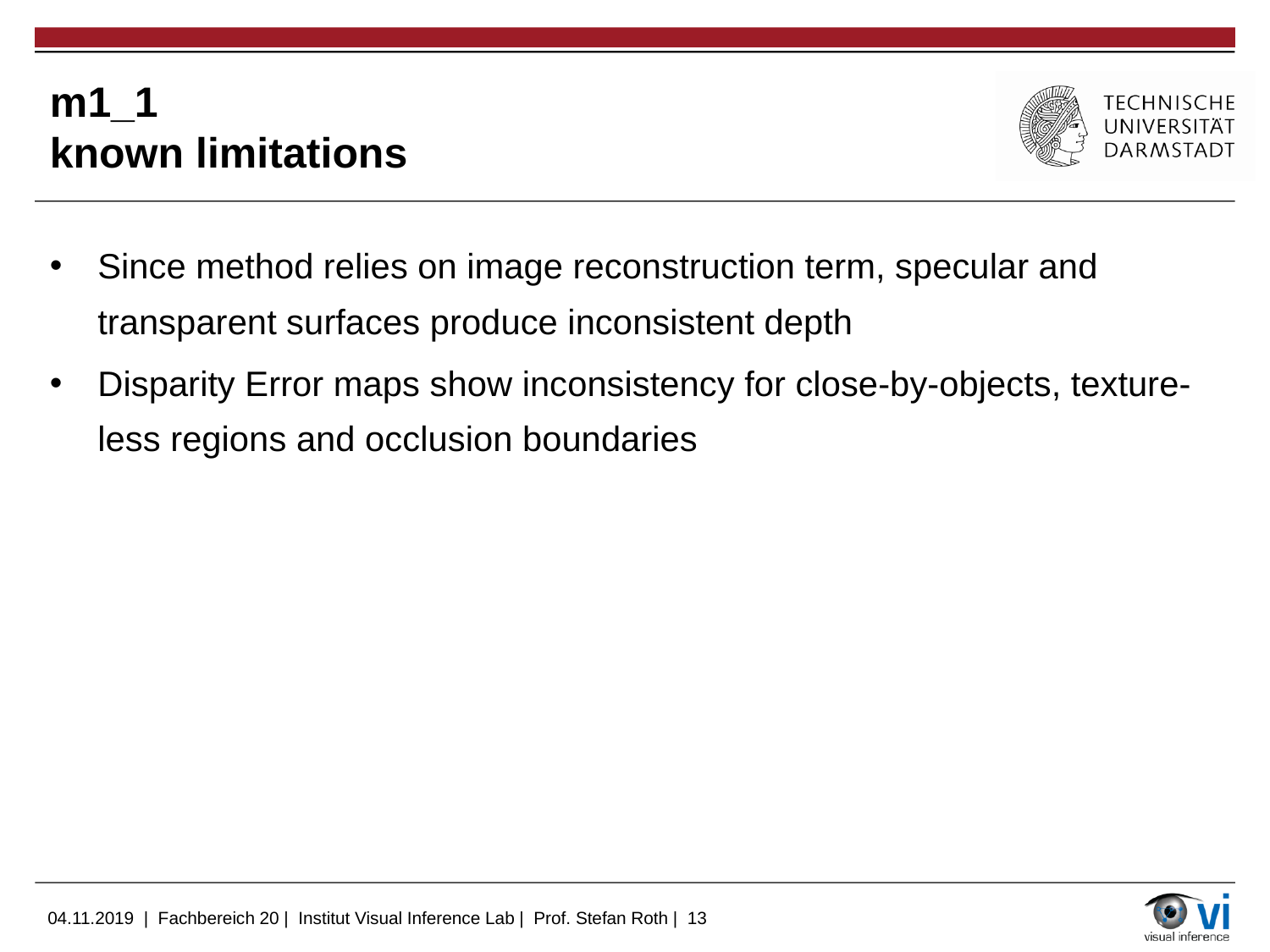

# m1_1 known limitations
Since method relies on image reconstruction term, specular and transparent surfaces produce inconsistent depth
Disparity Error maps show inconsistency for close-by-objects, texture-less regions and occlusion boundaries